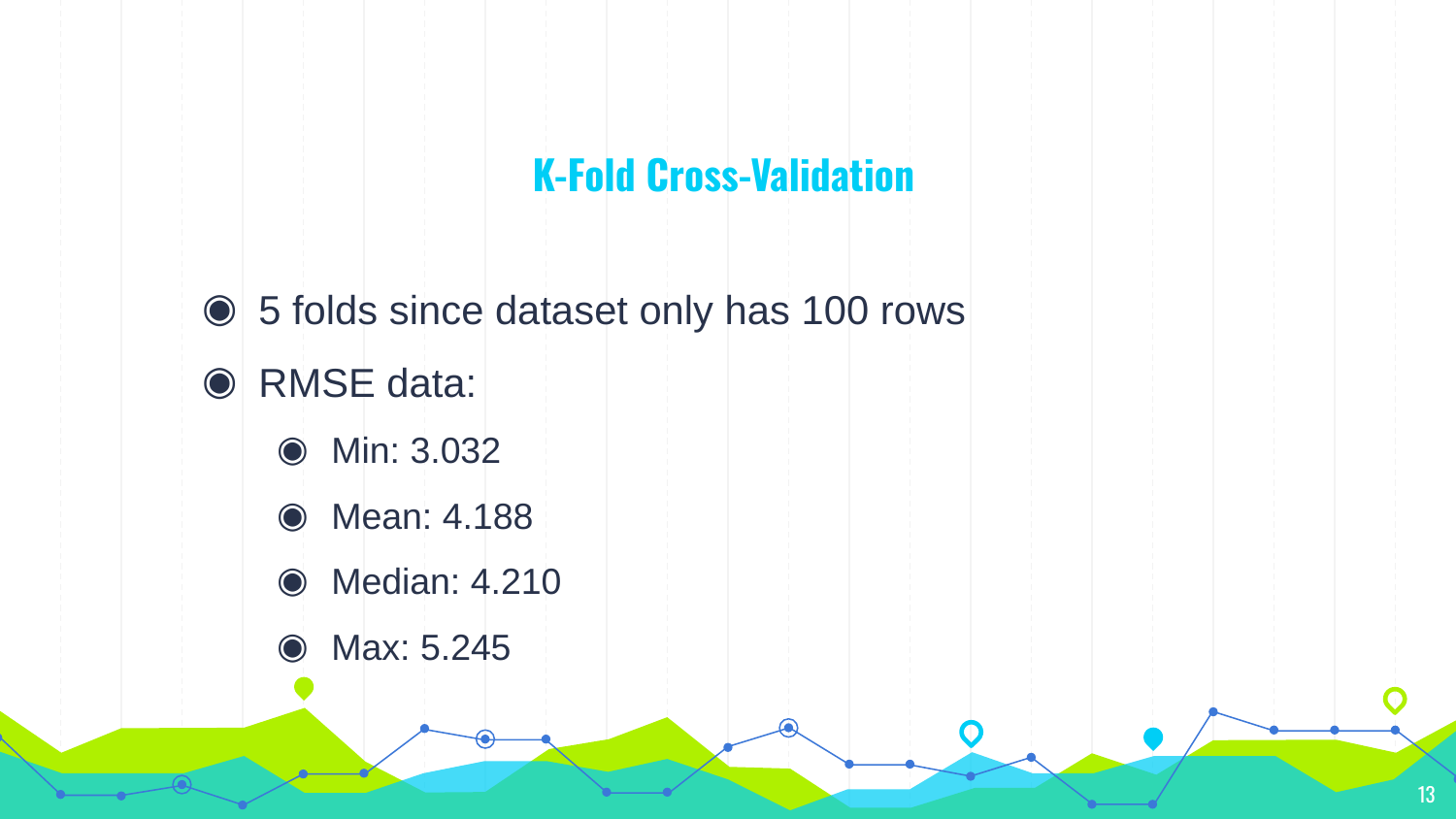

# K-Fold Cross-Validation
5 folds since dataset only has 100 rows
RMSE data:
Min: 3.032
Mean: 4.188
Median: 4.210
Max: 5.245
13